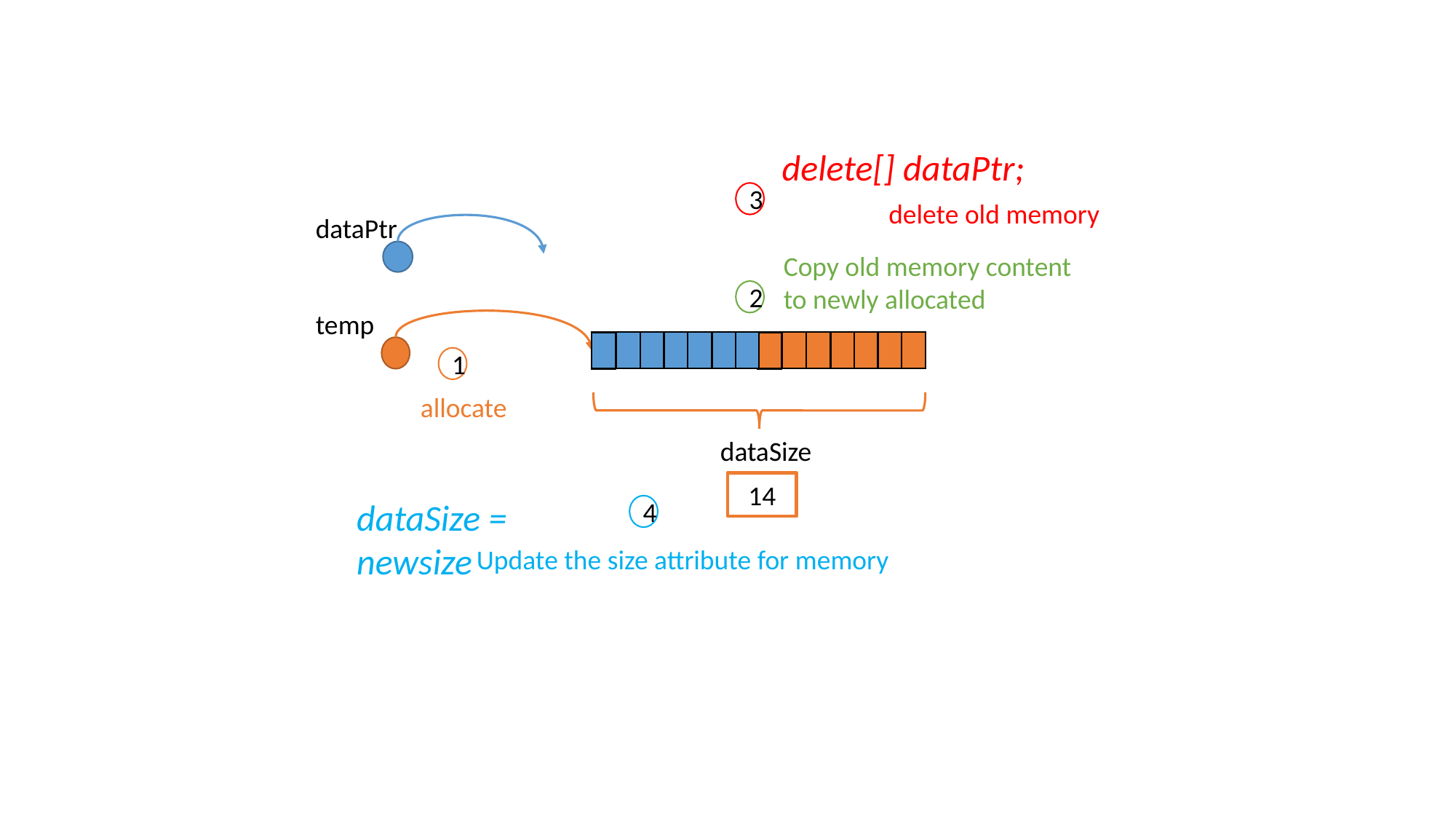

delete[] dataPtr;
3
delete old memory
dataPtr

Copy old memory content to newly allocated

2
temp

1
allocate
dataSize
14
dataSize = newsize
4
Update the size attribute for memory